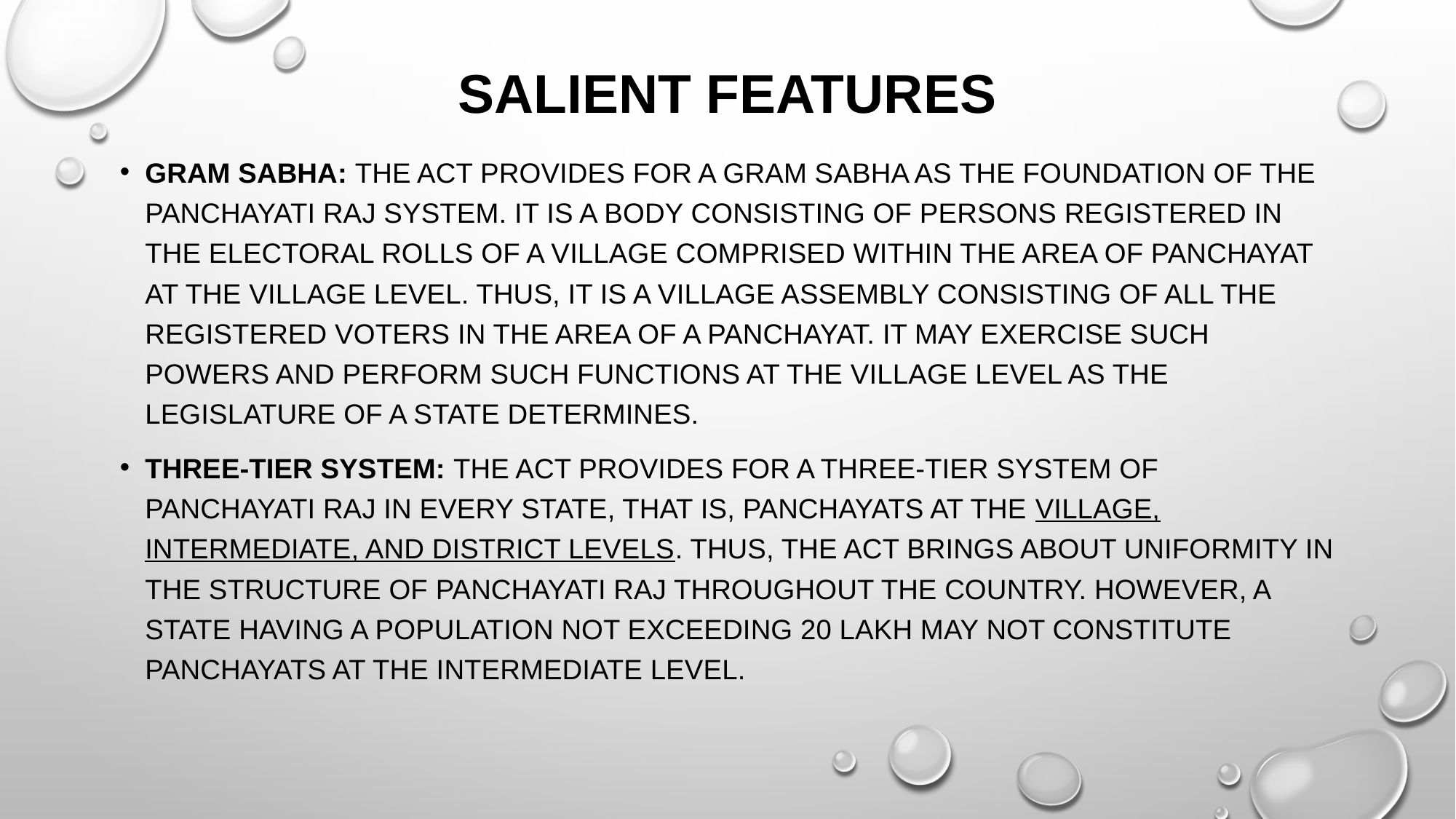

# Salient Features
Gram Sabha: The act provides for a Gram Sabha as the foundation of the panchayati raj system. It is a body consisting of persons registered in the electoral rolls of a village comprised within the area of Panchayat at the village level. Thus, it is a village assembly consisting of all the registered voters in the area of a panchayat. It may exercise such powers and perform such functions at the village level as the legislature of a state determines.
Three-Tier System: The act provides for a three-tier system of panchayati raj in every state, that is, panchayats at the village, intermediate, and district levels. Thus, the act brings about uniformity in the structure of panchayati raj throughout the country. However, a state having a population not exceeding 20 lakh may not constitute panchayats at the intermediate level.